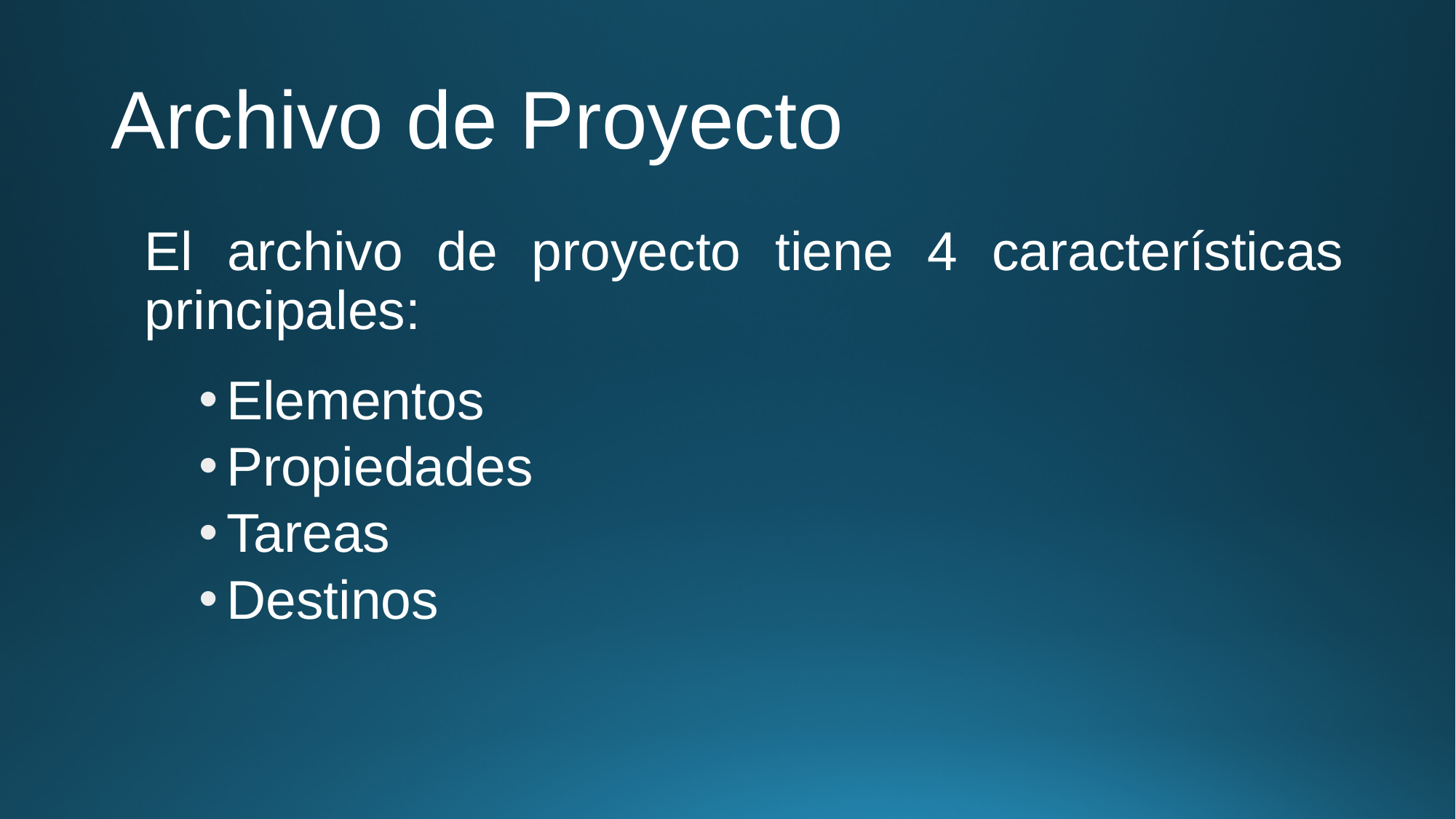

# Archivo de Proyecto
El archivo de proyecto tiene 4 características principales:

Elementos
Propiedades
Tareas
Destinos